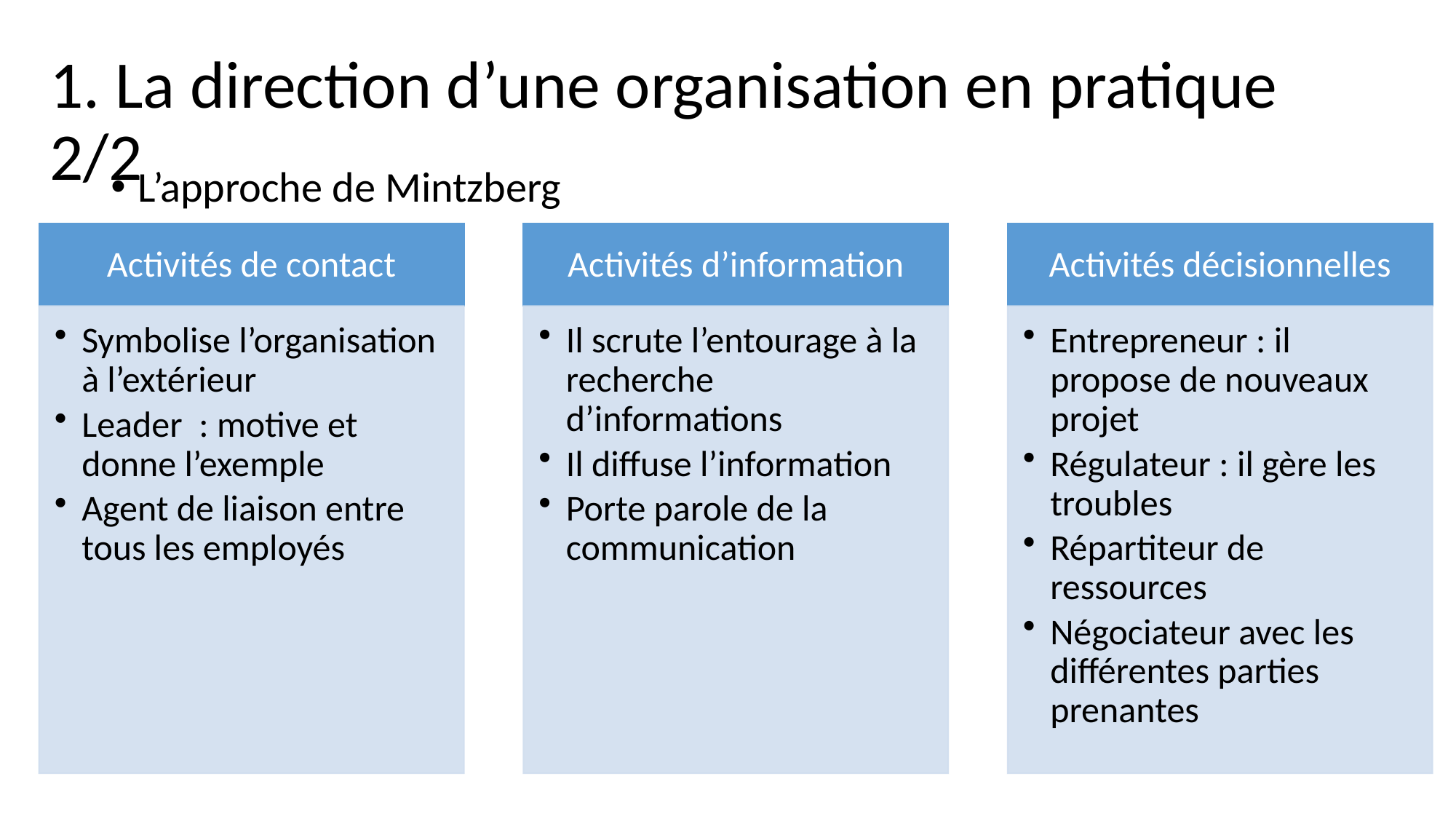

# 1. La direction d’une organisation en pratique 2/2
L’approche de Mintzberg

Activités de contact
Symbolise l’organisation à l’extérieur
Leader  : motive et donne l’exemple
Agent de liaison entre tous les employés
Activités d’information
Il scrute l’entourage à la recherche d’informations
Il diffuse l’information
Porte parole de la communication
Activités décisionnelles
Entrepreneur : il propose de nouveaux projet
Régulateur : il gère les troubles
Répartiteur de ressources
Négociateur avec les différentes parties prenantes